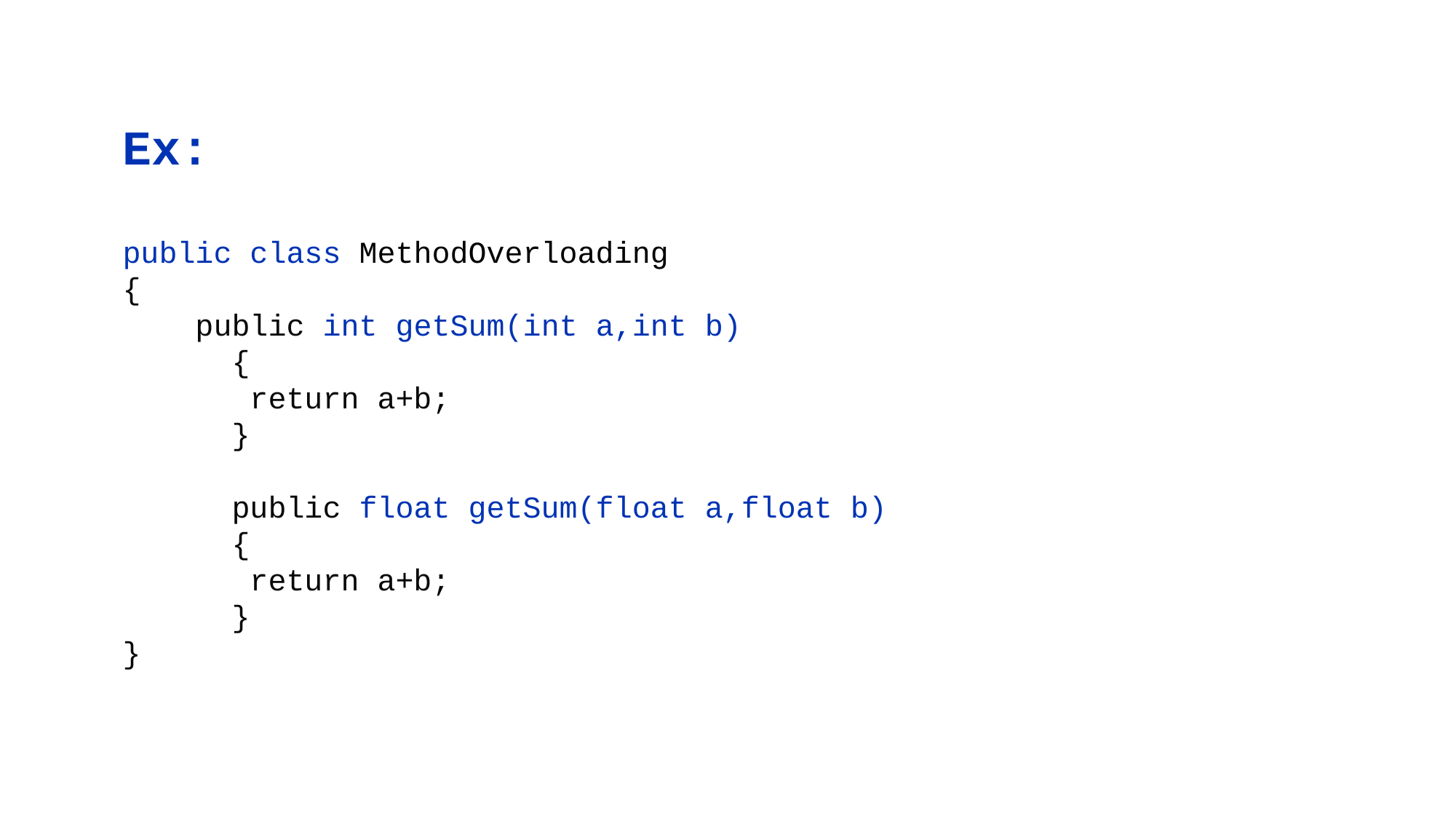

Ex:

public class MethodOverloading
{
    public int getSum(int a,int b)
	{
       return a+b;
    	}
	public float getSum(float a,float b)
	{
       return a+b;
    	}
}